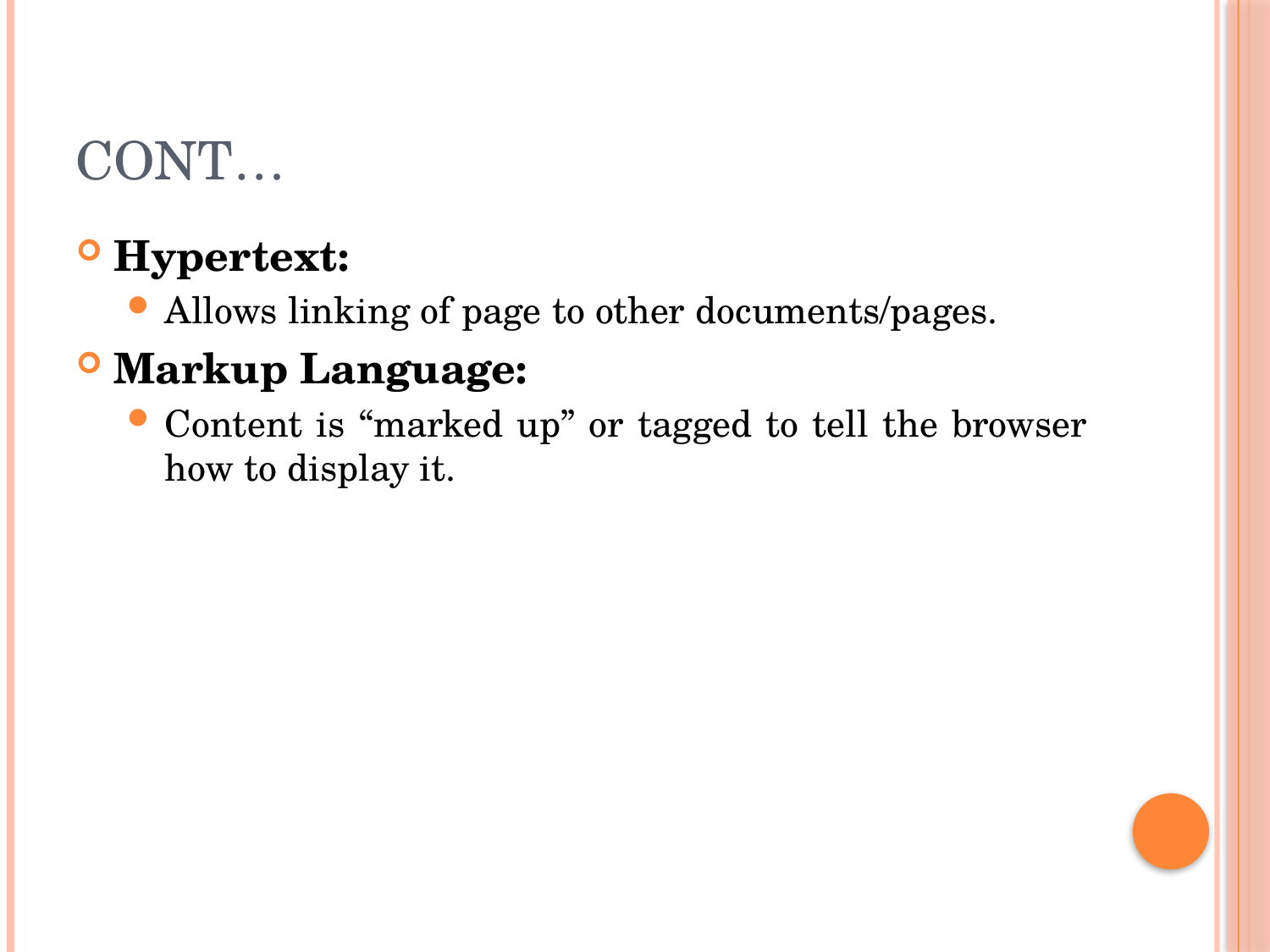

# Cont…
Hypertext:
Allows linking of page to other documents/pages.
Markup Language:
Content is “marked up” or tagged to tell the browser how to display it.